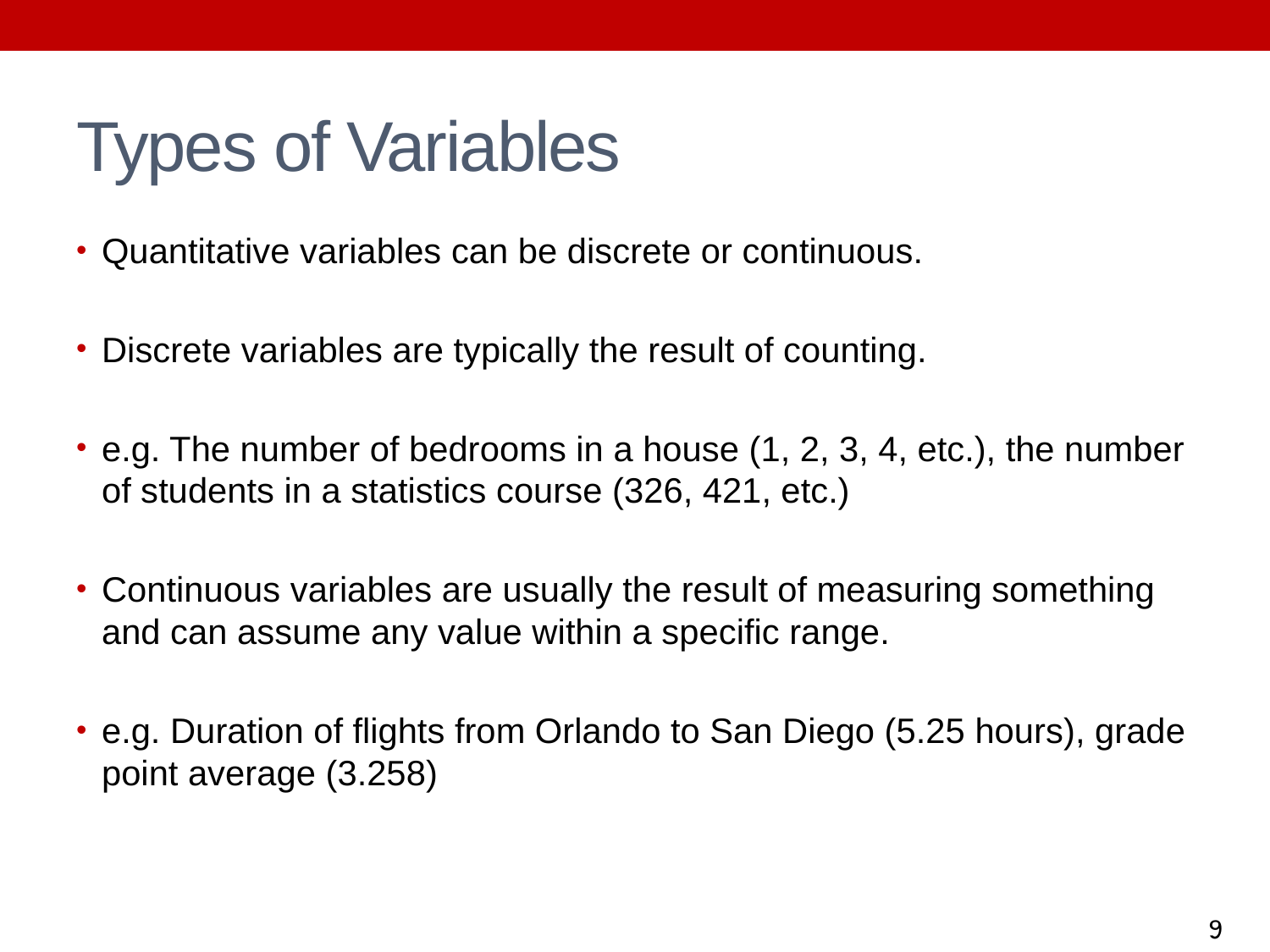

# Types of Variables
Quantitative variables can be discrete or continuous.

Discrete variables are typically the result of counting.

e.g. The number of bedrooms in a house (1, 2, 3, 4, etc.), the number of students in a statistics course (326, 421, etc.)

Continuous variables are usually the result of measuring something and can assume any value within a specific range.

e.g. Duration of flights from Orlando to San Diego (5.25 hours), grade point average (3.258)
9